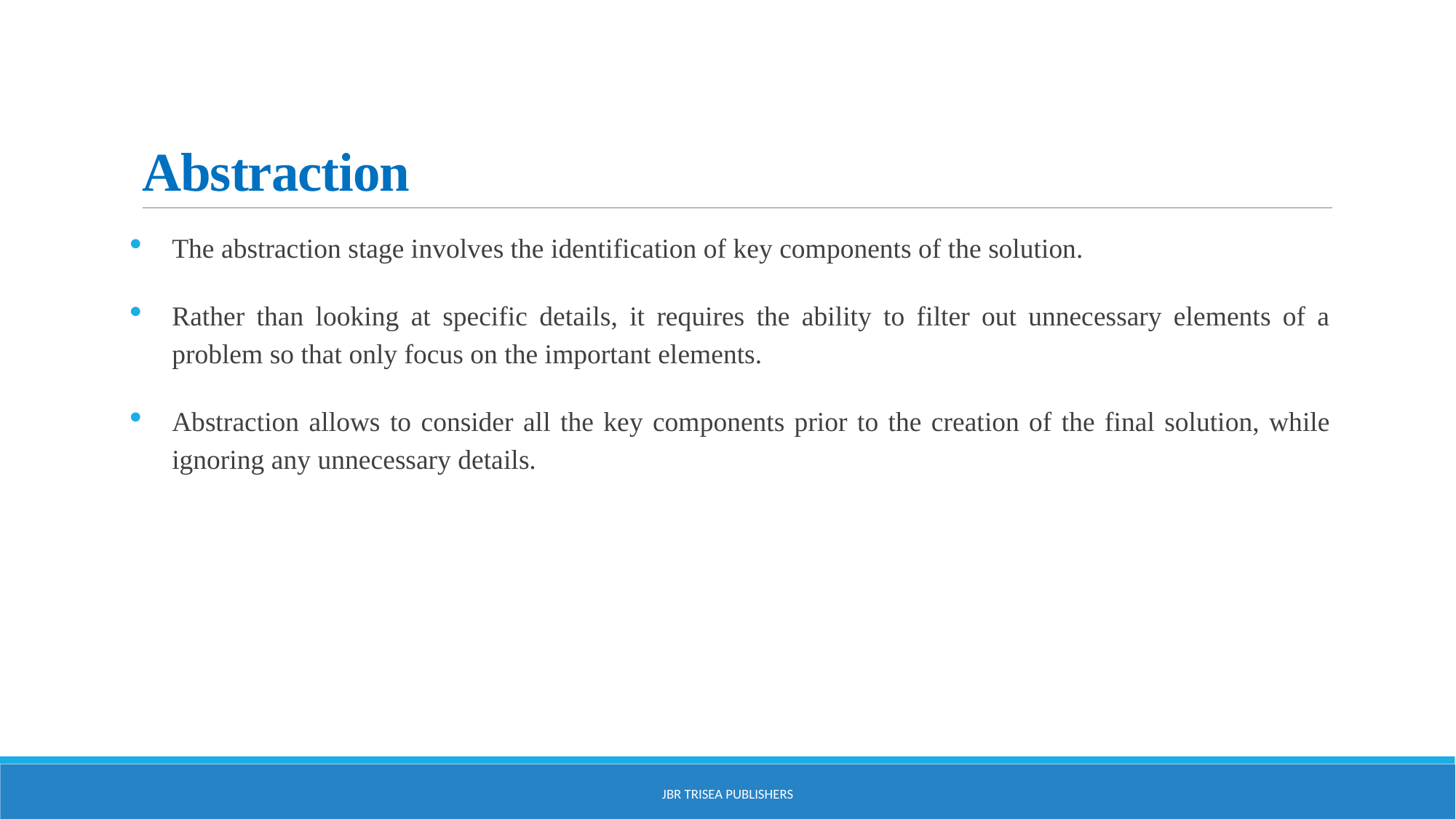

# Abstraction
The abstraction stage involves the identification of key components of the solution.
Rather than looking at specific details, it requires the ability to filter out unnecessary elements of a problem so that only focus on the important elements.
Abstraction allows to consider all the key components prior to the creation of the final solution, while ignoring any unnecessary details.

JBR Trisea Publishers